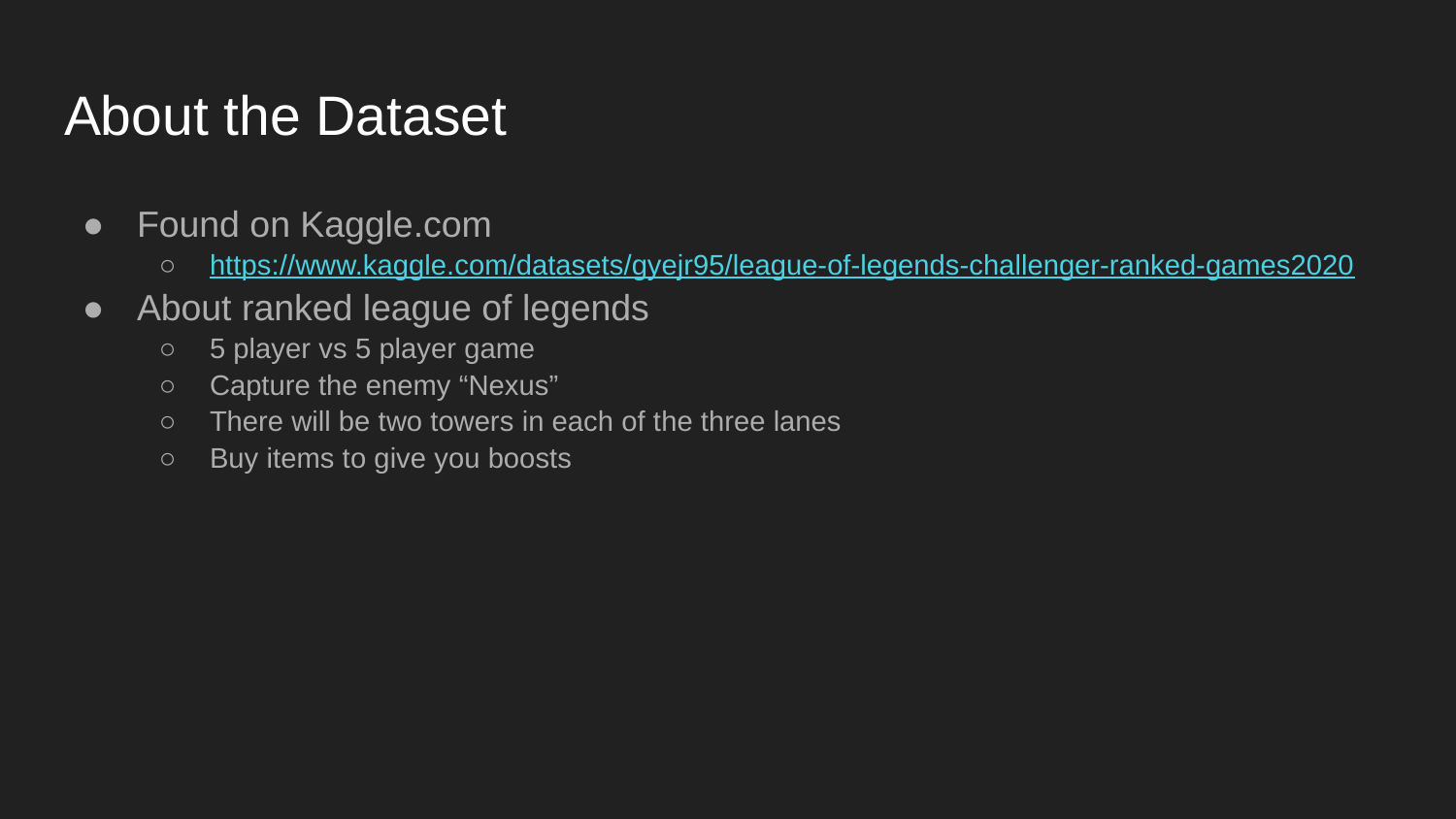

# About the Dataset
Found on Kaggle.com
https://www.kaggle.com/datasets/gyejr95/league-of-legends-challenger-ranked-games2020
About ranked league of legends
5 player vs 5 player game
Capture the enemy “Nexus”
There will be two towers in each of the three lanes
Buy items to give you boosts